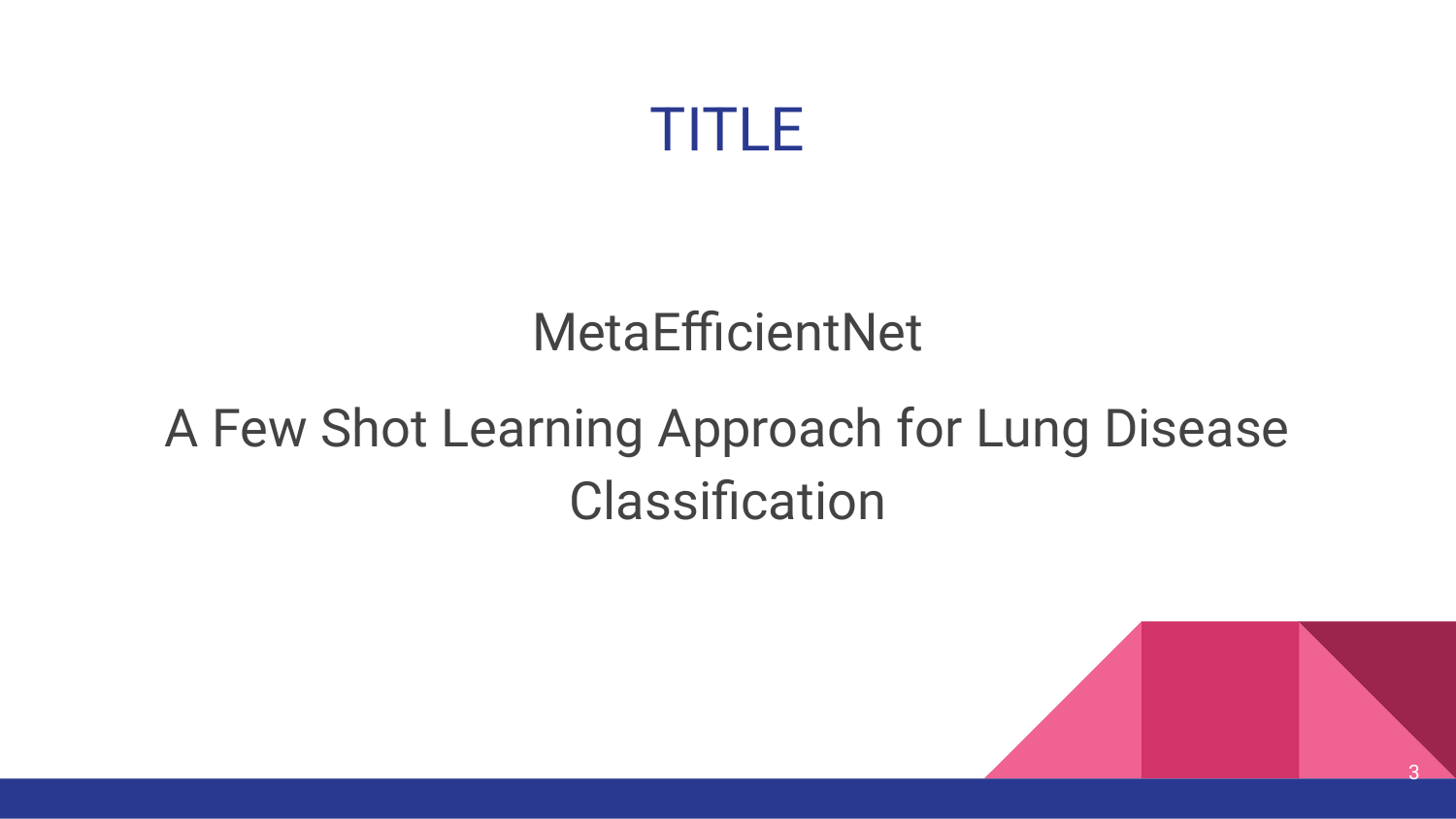

# TITLE
MetaEfficientNet
A Few Shot Learning Approach for Lung Disease Classification
3